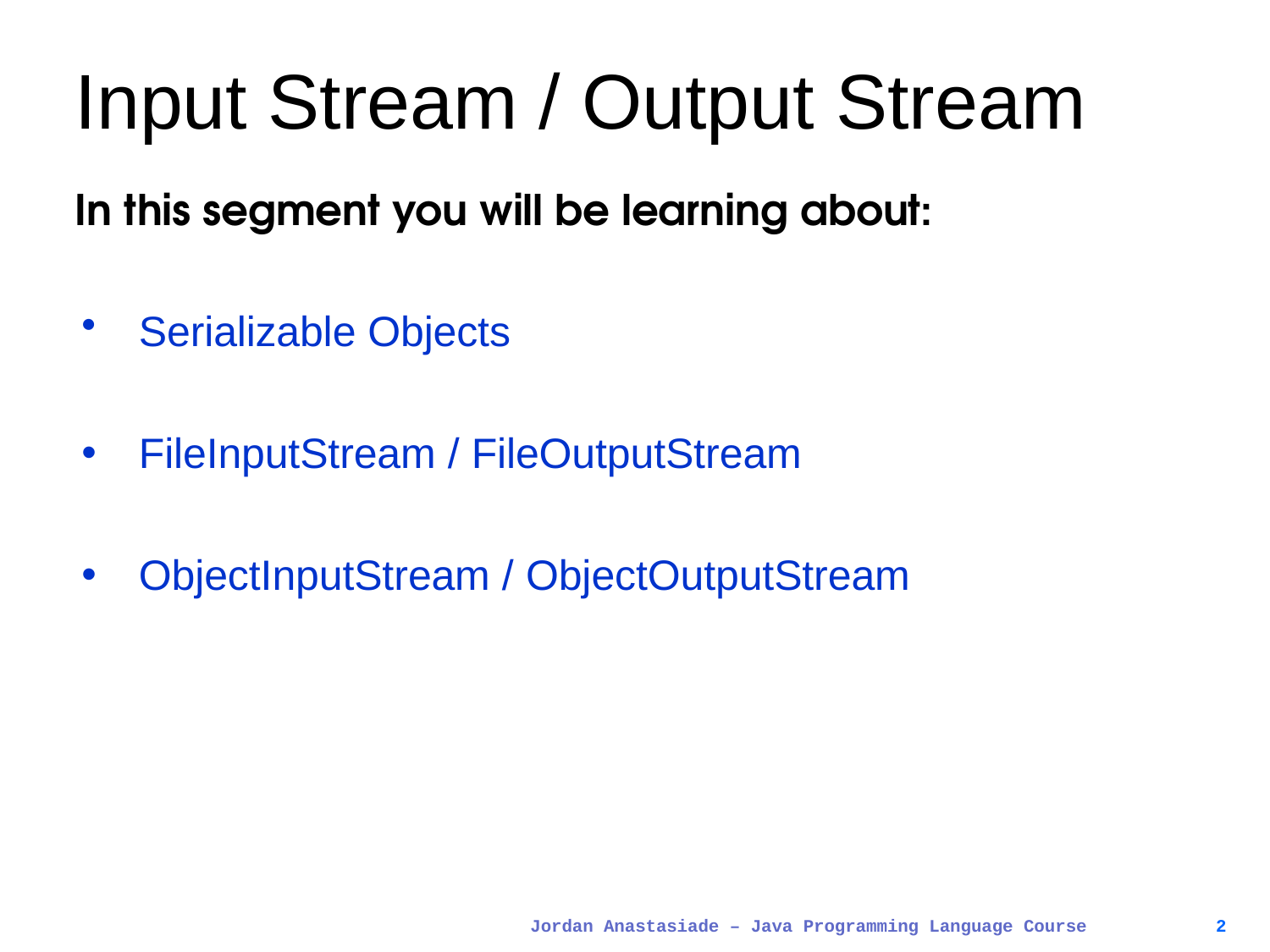

# Input Stream / Output Stream
In this segment you will be learning about:

Serializable Objects

FileInputStream / FileOutputStream

ObjectInputStream / ObjectOutputStream
Jordan Anastasiade – Java Programming Language Course
2